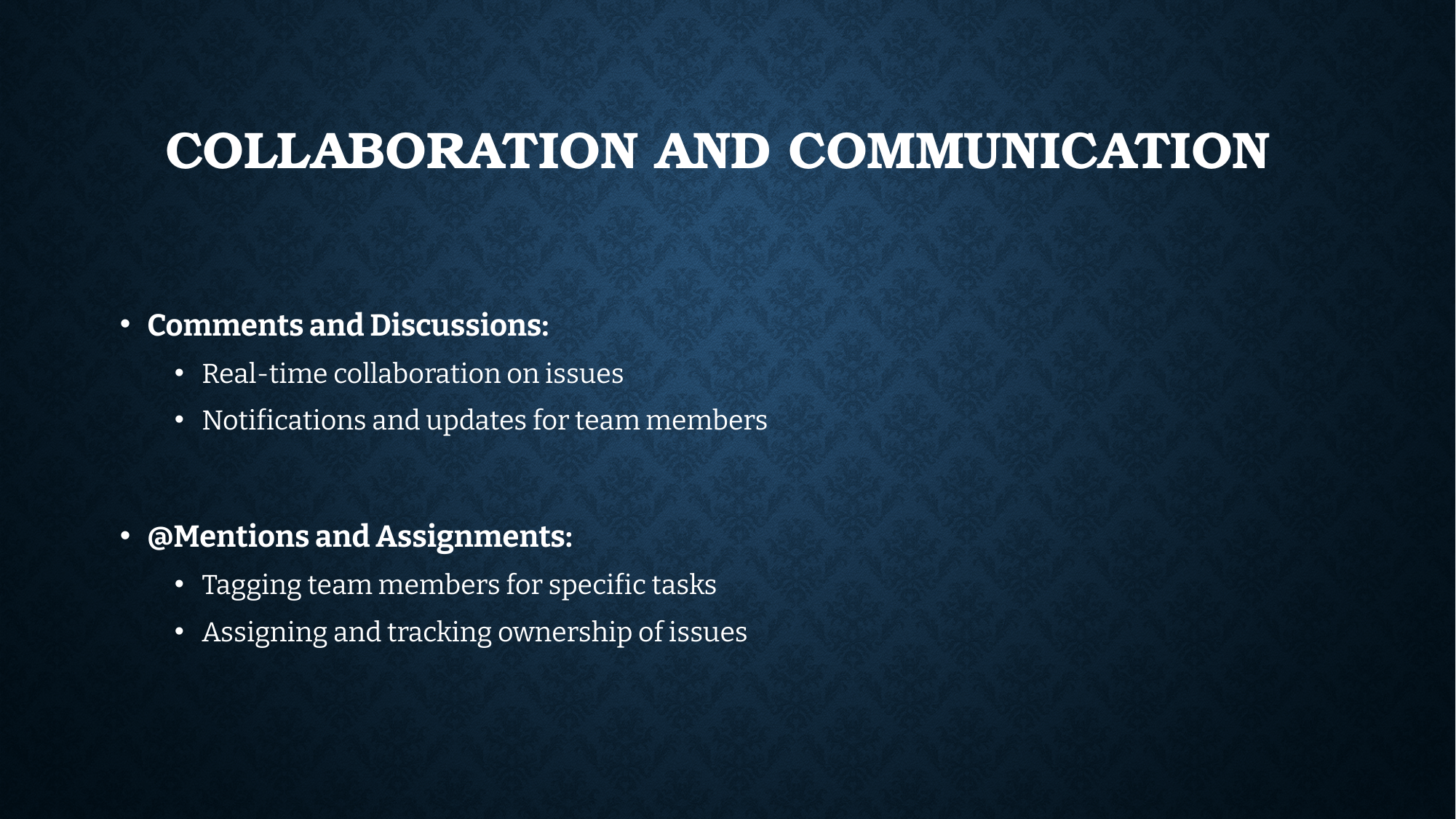

# Collaboration and communication
Comments and Discussions:
Real-time collaboration on issues
Notifications and updates for team members

@Mentions and Assignments:
Tagging team members for specific tasks
Assigning and tracking ownership of issues